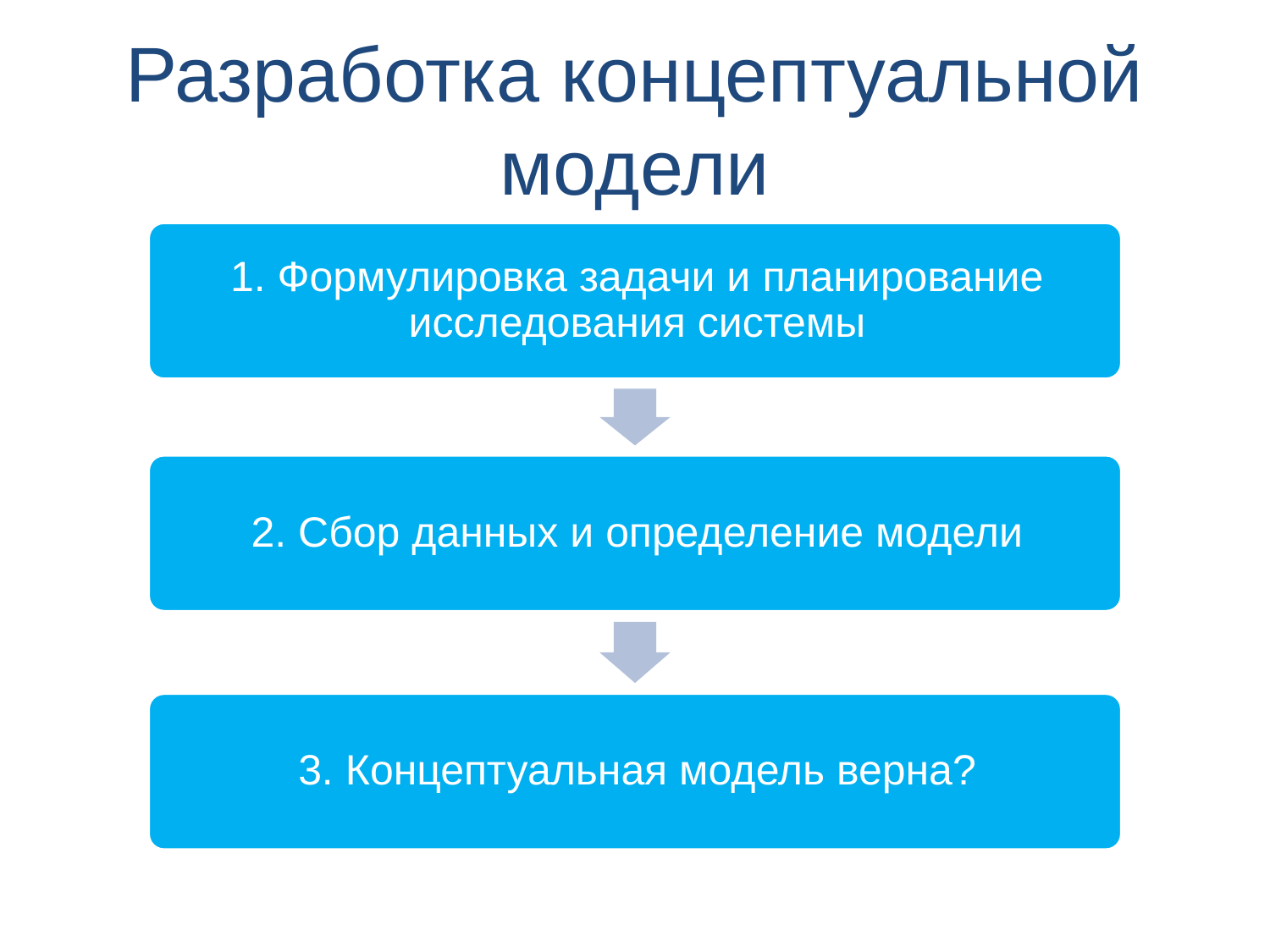

# Разработка концептуальной модели
1. Формулировка задачи и планирование исследования системы

2. Сбор данных и определение модели

3. Концептуальная модель верна?